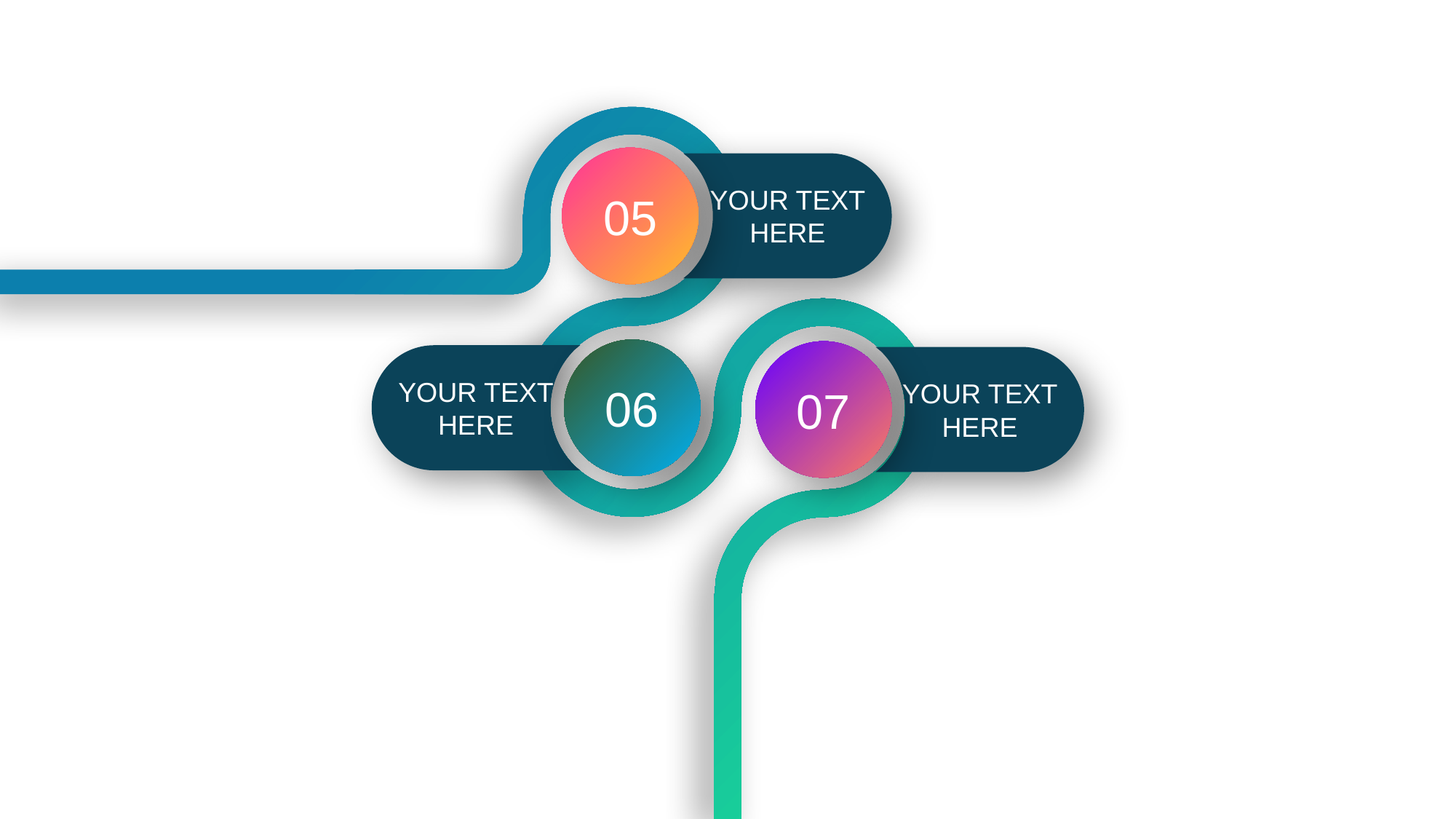

05
YOUR TEXT HERE
06
YOUR TEXT HERE
07
YOUR TEXT HERE